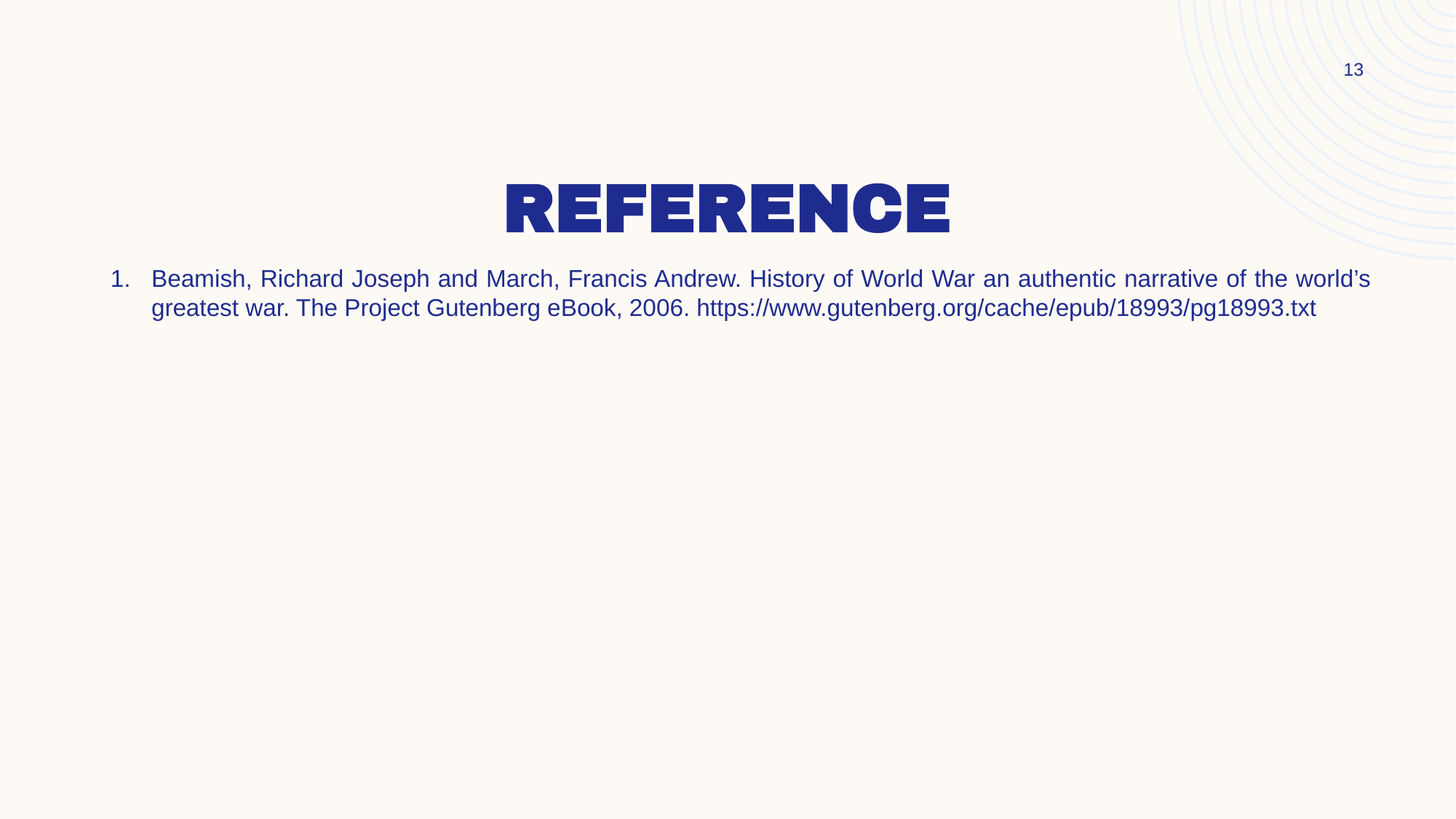

13
# Reference
Beamish, Richard Joseph and March, Francis Andrew. History of World War an authentic narrative of the world’s greatest war. The Project Gutenberg eBook, 2006. https://www.gutenberg.org/cache/epub/18993/pg18993.txt